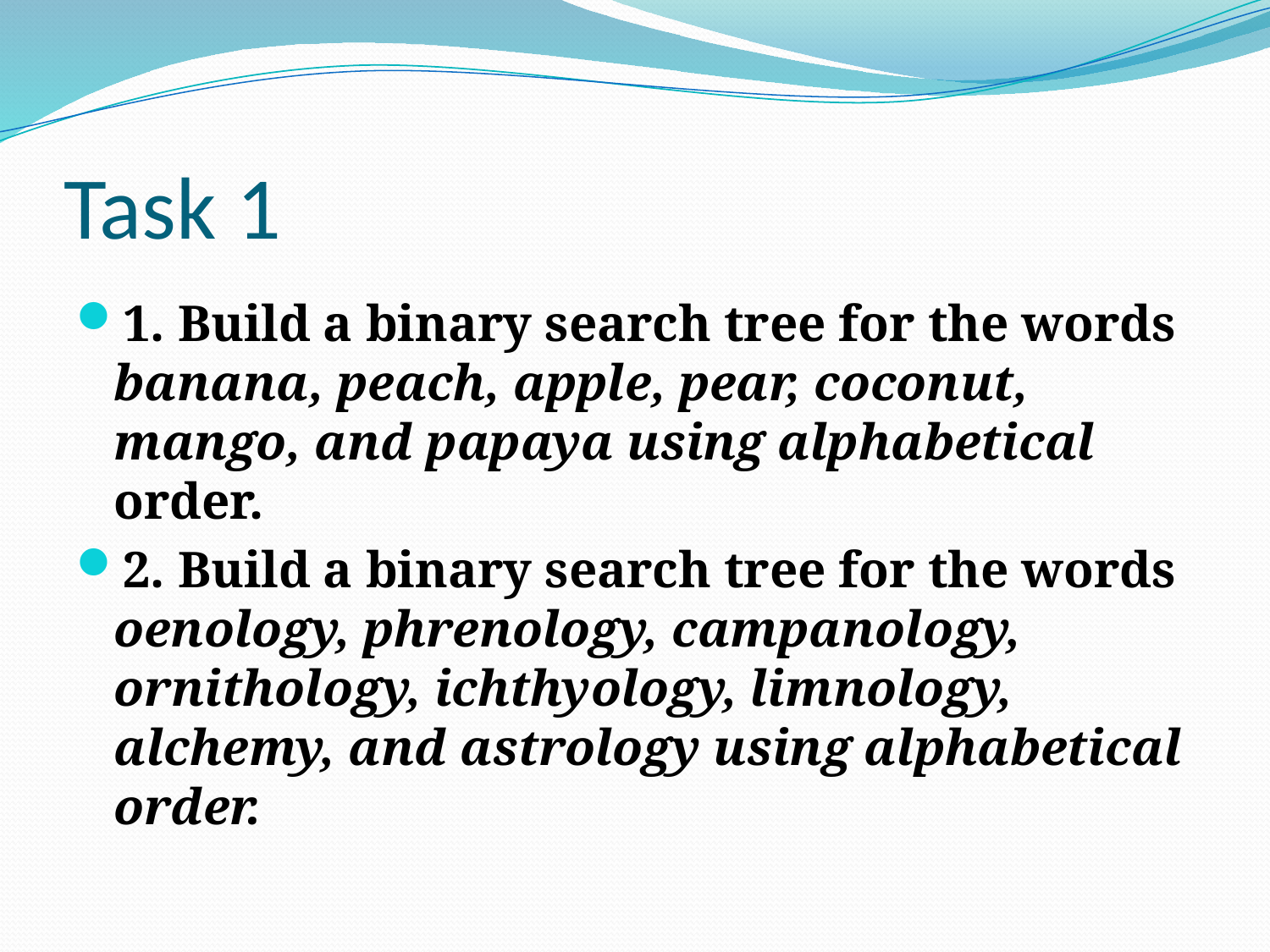

# Task 1
1. Build a binary search tree for the words banana, peach, apple, pear, coconut, mango, and papaya using alphabetical order.
2. Build a binary search tree for the words oenology, phrenology, campanology, ornithology, ichthyology, limnology, alchemy, and astrology using alphabetical order.